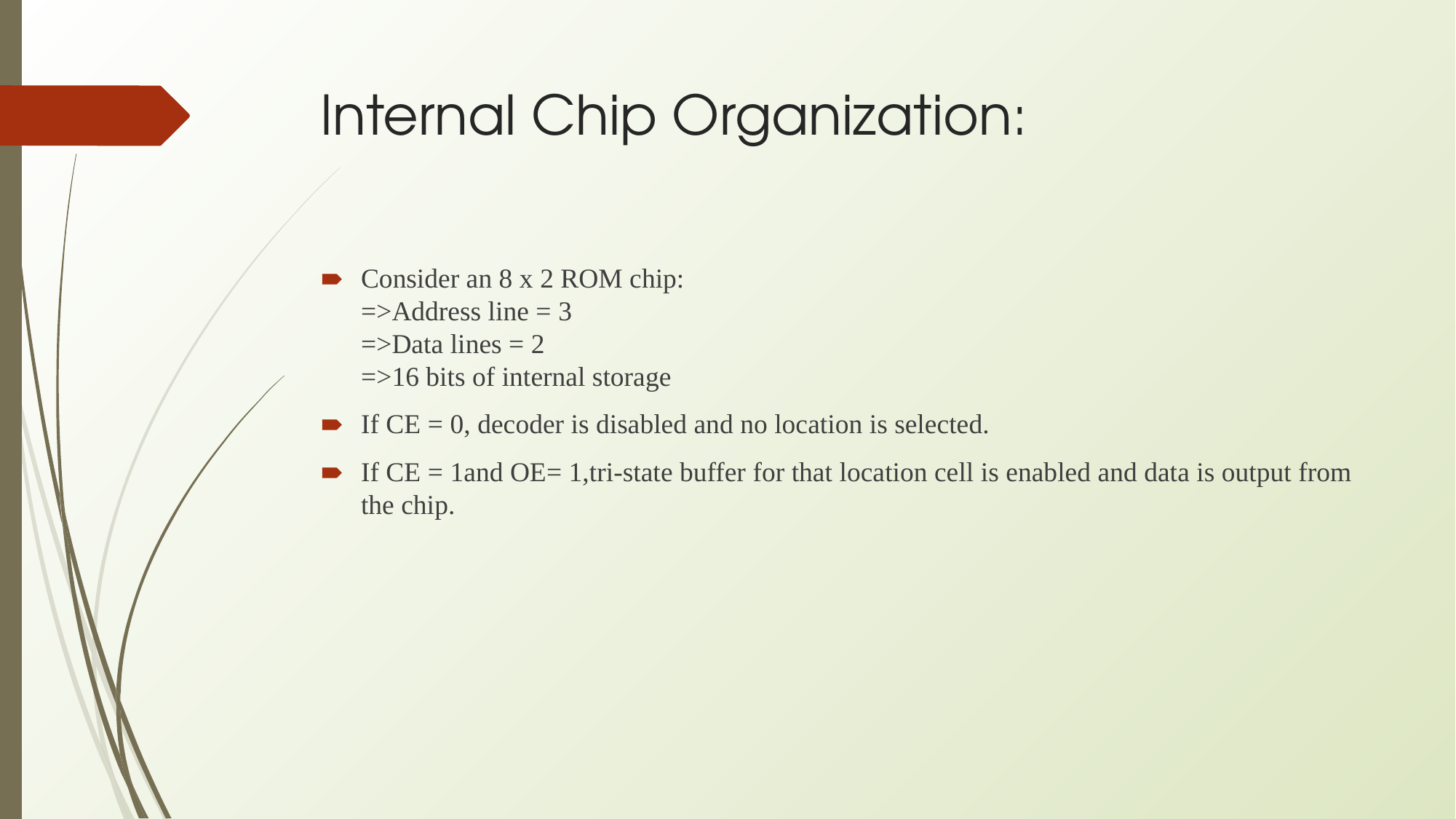

# Internal Chip Organization:
Consider an 8 x 2 ROM chip:
=>Address line = 3
=>Data lines = 2
=>16 bits of internal storage
If CE = 0, decoder is disabled and no location is selected.
If CE = 1and OE= 1,tri-state buffer for that location cell is enabled and data is output from the chip.